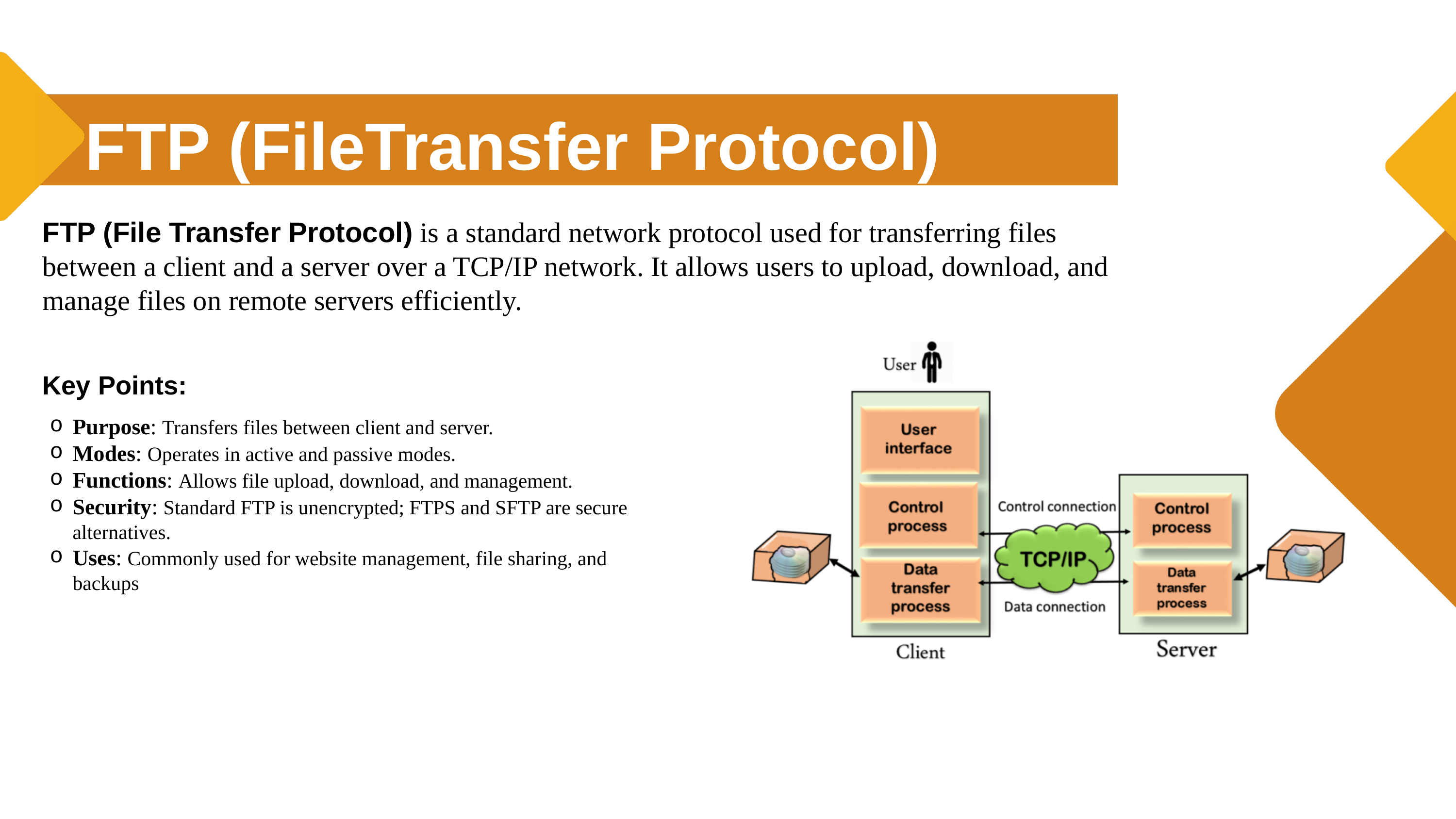

FTP (FileTransfer Protocol)

Our Vision
FTP (File Transfer Protocol) is a standard network protocol used for transferring files between a client and a server over a TCP/IP network. It allows users to upload, download, and manage files on remote servers efficiently.

Key Points:
Purpose: Transfers files between client and server.
Modes: Operates in active and passive modes.
Functions: Allows file upload, download, and management.
Security: Standard FTP is unencrypted; FTPS and SFTP are secure alternatives.
Uses: Commonly used for website management, file sharing, and backups